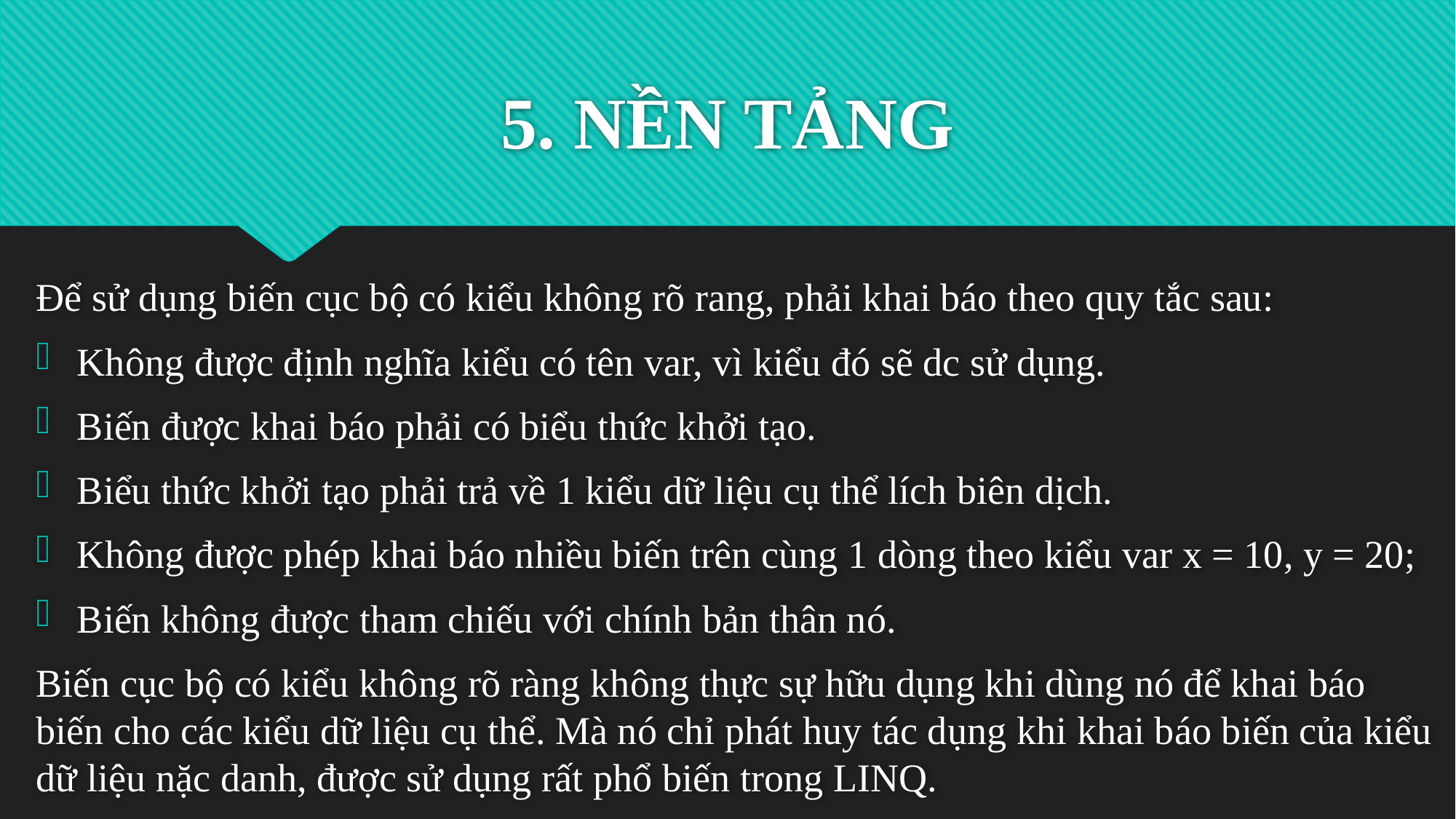

# 5. NỀN TẢNG
Để sử dụng biến cục bộ có kiểu không rõ rang, phải khai báo theo quy tắc sau:
Không được định nghĩa kiểu có tên var, vì kiểu đó sẽ dc sử dụng.
Biến được khai báo phải có biểu thức khởi tạo.
Biểu thức khởi tạo phải trả về 1 kiểu dữ liệu cụ thể lích biên dịch.
Không được phép khai báo nhiều biến trên cùng 1 dòng theo kiểu var x = 10, y = 20;
Biến không được tham chiếu với chính bản thân nó.
Biến cục bộ có kiểu không rõ ràng không thực sự hữu dụng khi dùng nó để khai báo biến cho các kiểu dữ liệu cụ thể. Mà nó chỉ phát huy tác dụng khi khai báo biến của kiểu dữ liệu nặc danh, được sử dụng rất phổ biến trong LINQ.